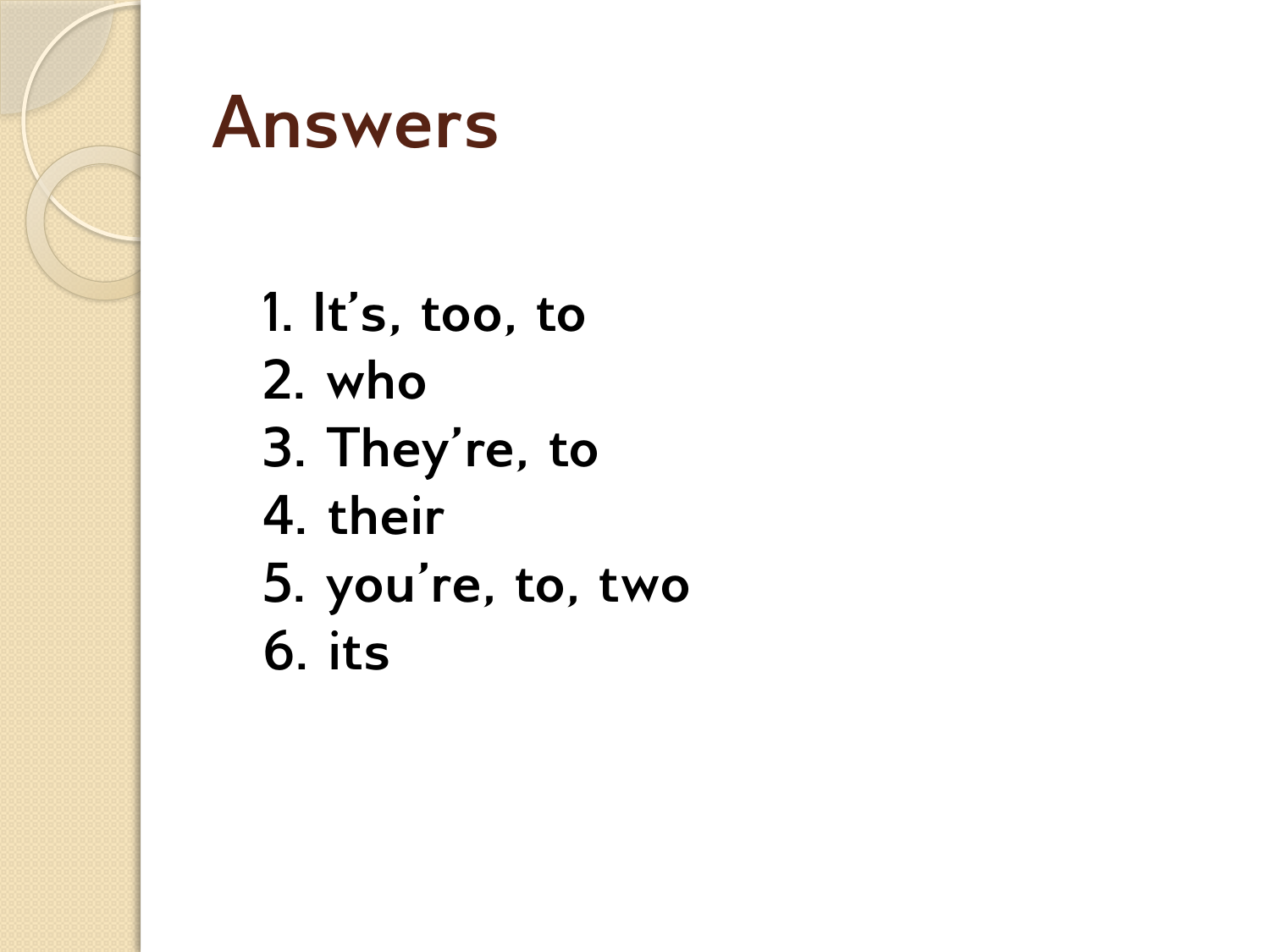

# Answers
1. It’s, too, to
2. who
3. They’re, to
4. their
5. you’re, to, two
6. its